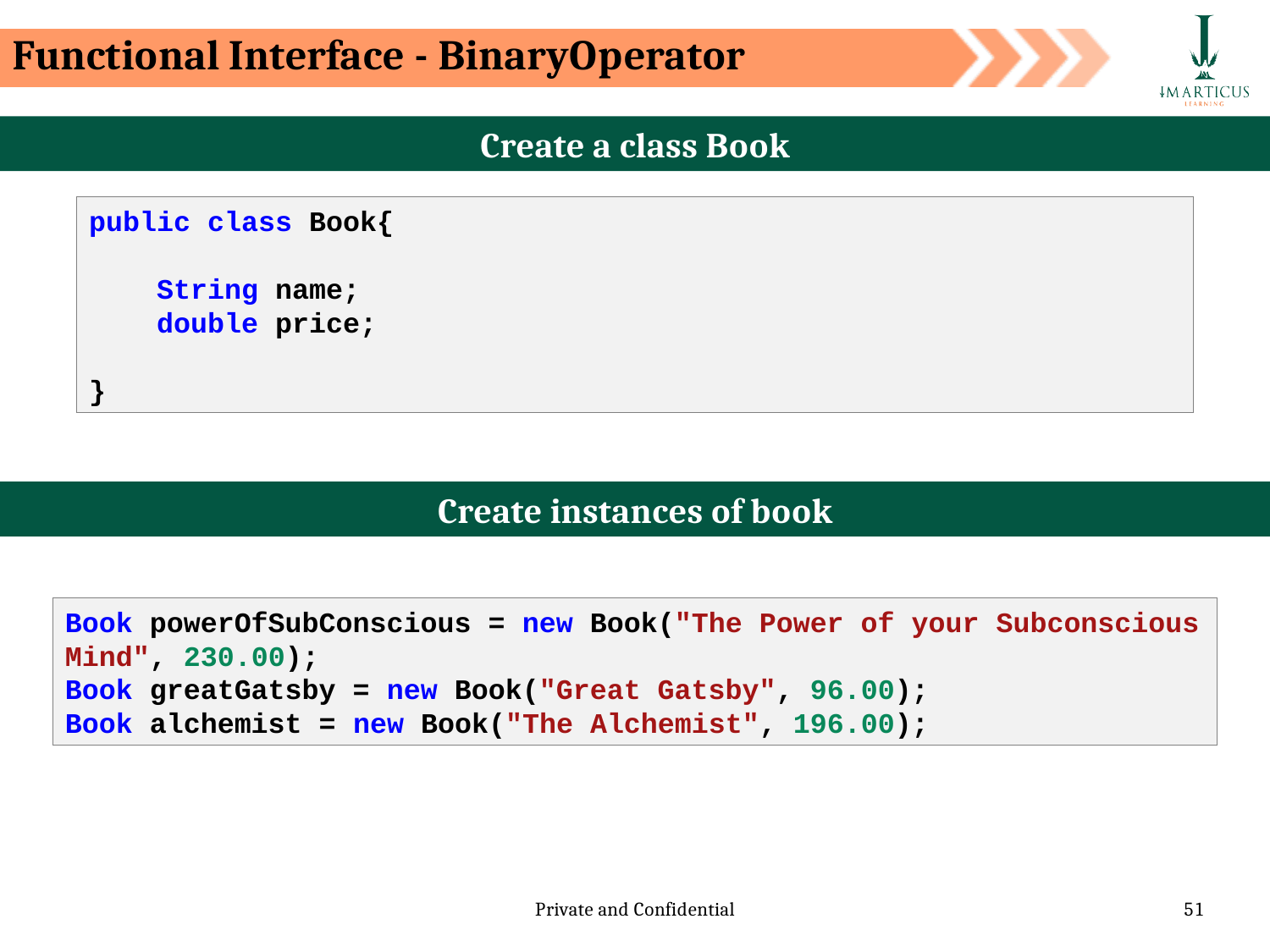

Functional Interface - BinaryOperator
Create a class Book
public class Book{

    String name;
    double price;

}
Create instances of book
Book powerOfSubConscious = new Book("The Power of your Subconscious Mind", 230.00);
Book greatGatsby = new Book("Great Gatsby", 96.00);
Book alchemist = new Book("The Alchemist", 196.00);